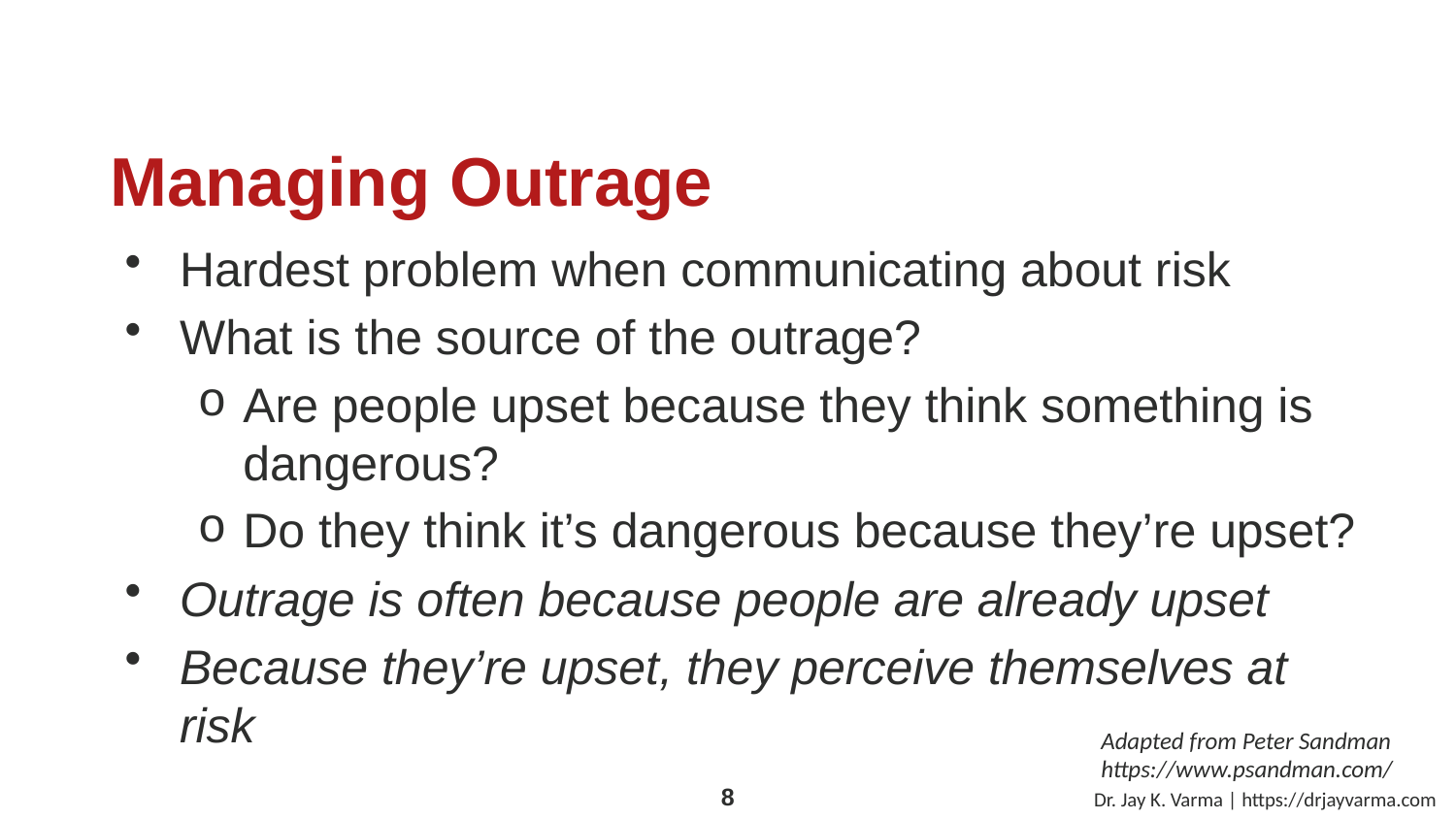

# Managing Outrage
Hardest problem when communicating about risk
What is the source of the outrage?
Are people upset because they think something is dangerous?
Do they think it’s dangerous because they’re upset?
Outrage is often because people are already upset
Because they’re upset, they perceive themselves at risk
Adapted from Peter Sandman https://www.psandman.com/
Dr. Jay K. Varma | https://drjayvarma.com